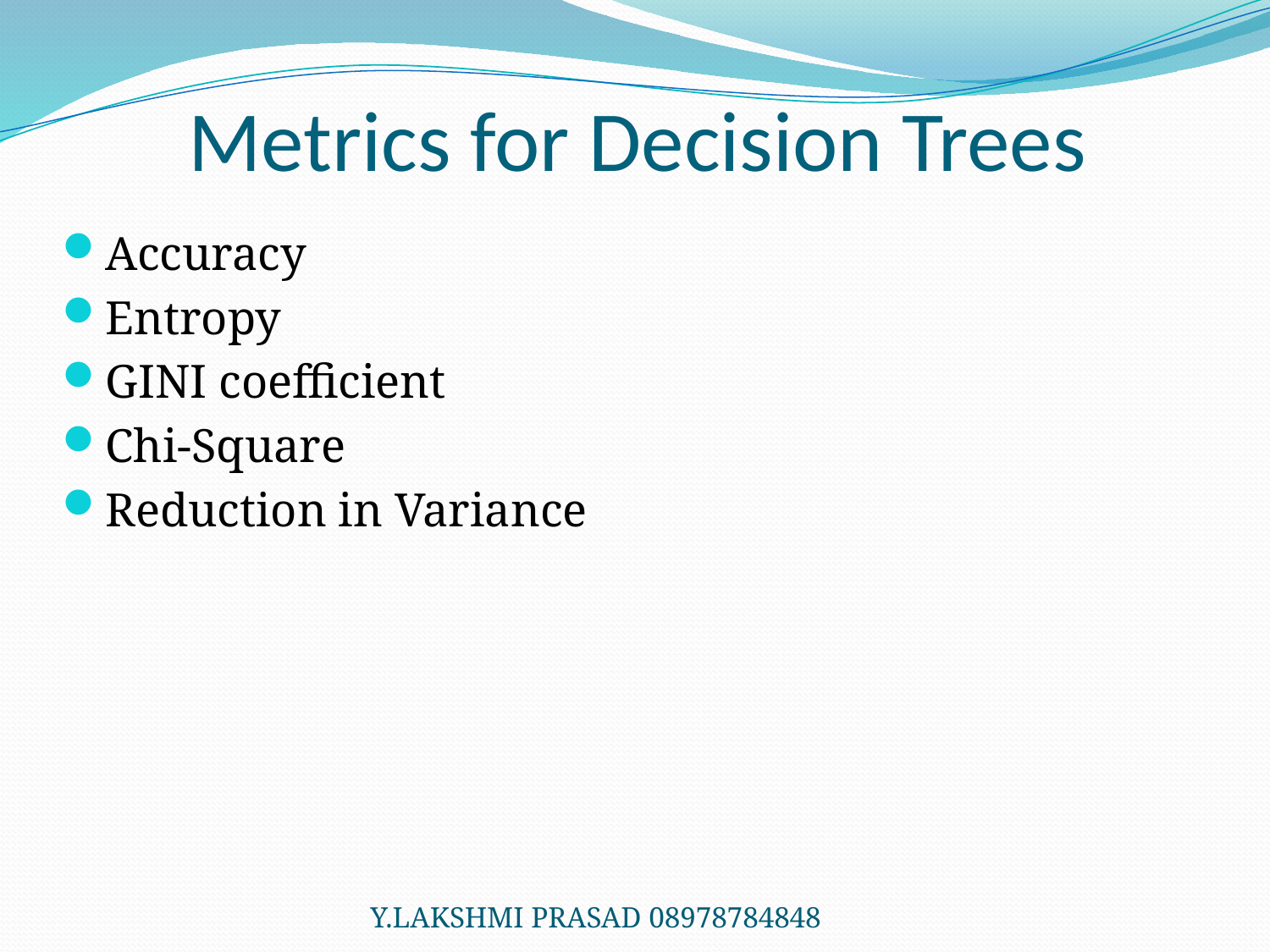

# Metrics for Decision Trees
Accuracy
Entropy
GINI coefficient
Chi-Square
Reduction in Variance
Y.LAKSHMI PRASAD 08978784848